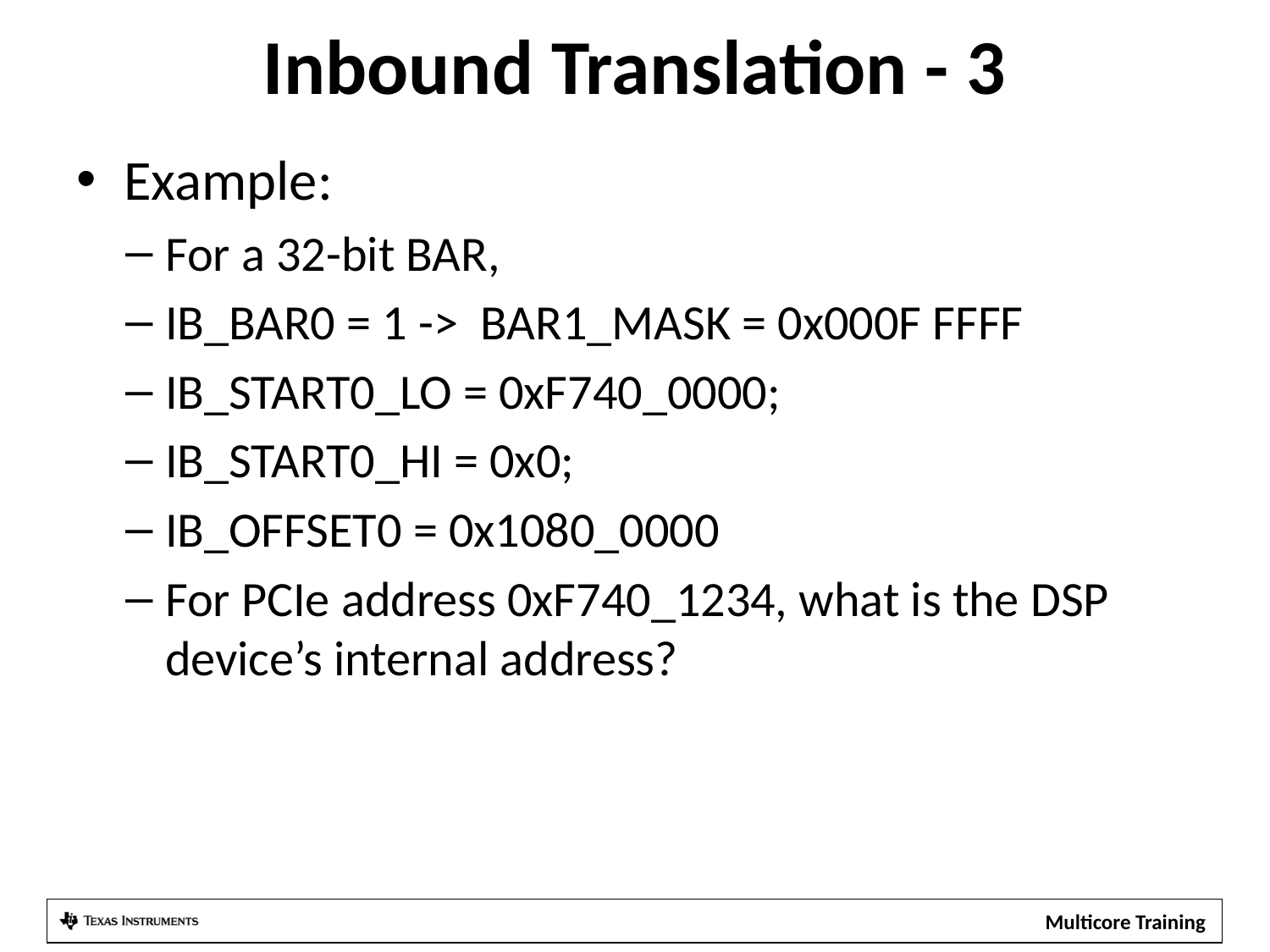

# Inbound Translation - 3
Example:
For a 32-bit BAR,
IB_BAR0 = 1 ->  BAR1_MASK = 0x000F FFFF
IB_START0_LO = 0xF740_0000;
IB_START0_HI = 0x0;
IB_OFFSET0 = 0x1080_0000
For PCIe address 0xF740_1234, what is the DSP device’s internal address?